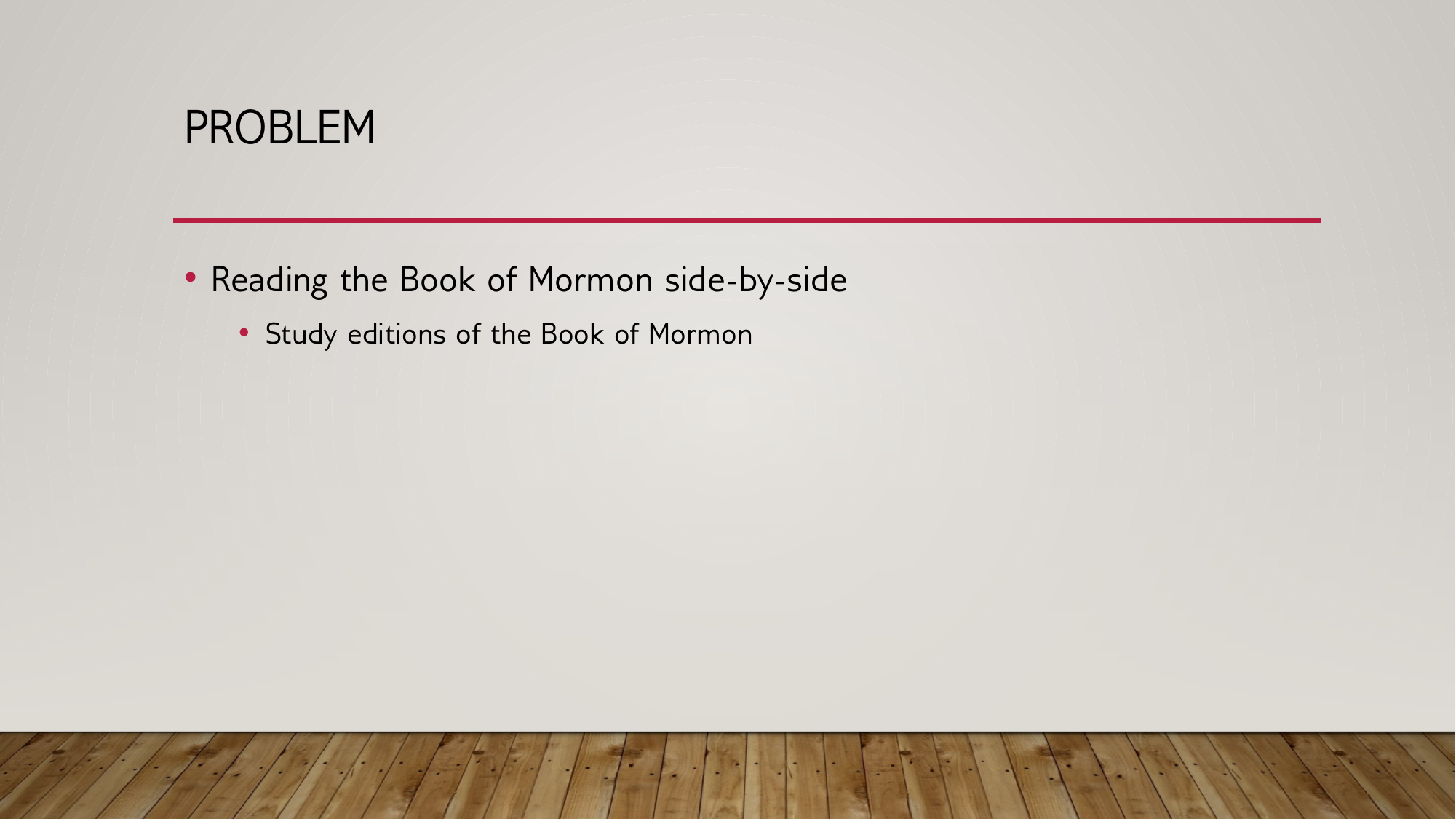

# Problem
Reading the Book of Mormon side-by-side
Study editions of the Book of Mormon